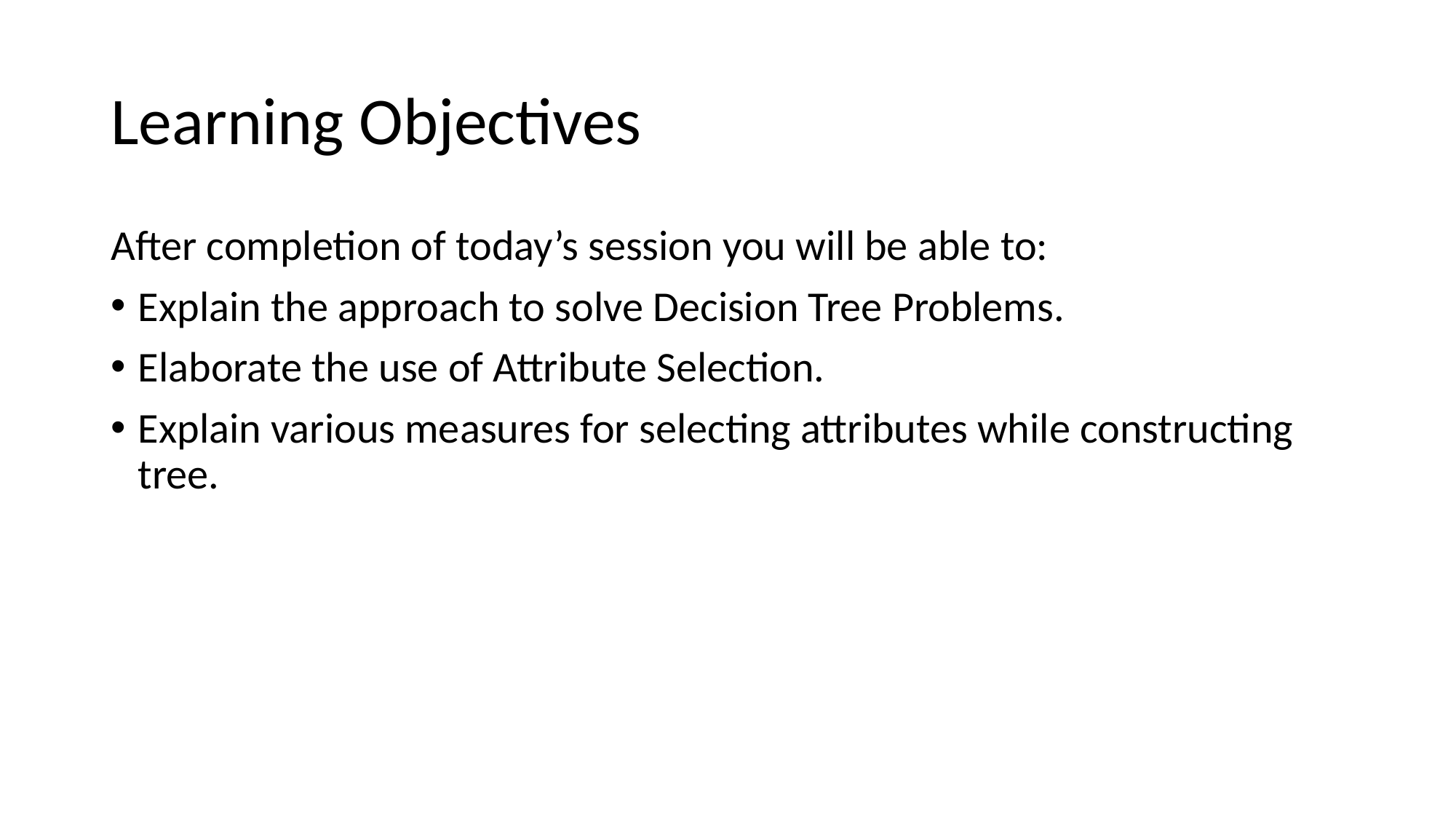

# Learning Objectives
After completion of today’s session you will be able to:
Explain the approach to solve Decision Tree Problems.
Elaborate the use of Attribute Selection.
Explain various measures for selecting attributes while constructing tree.